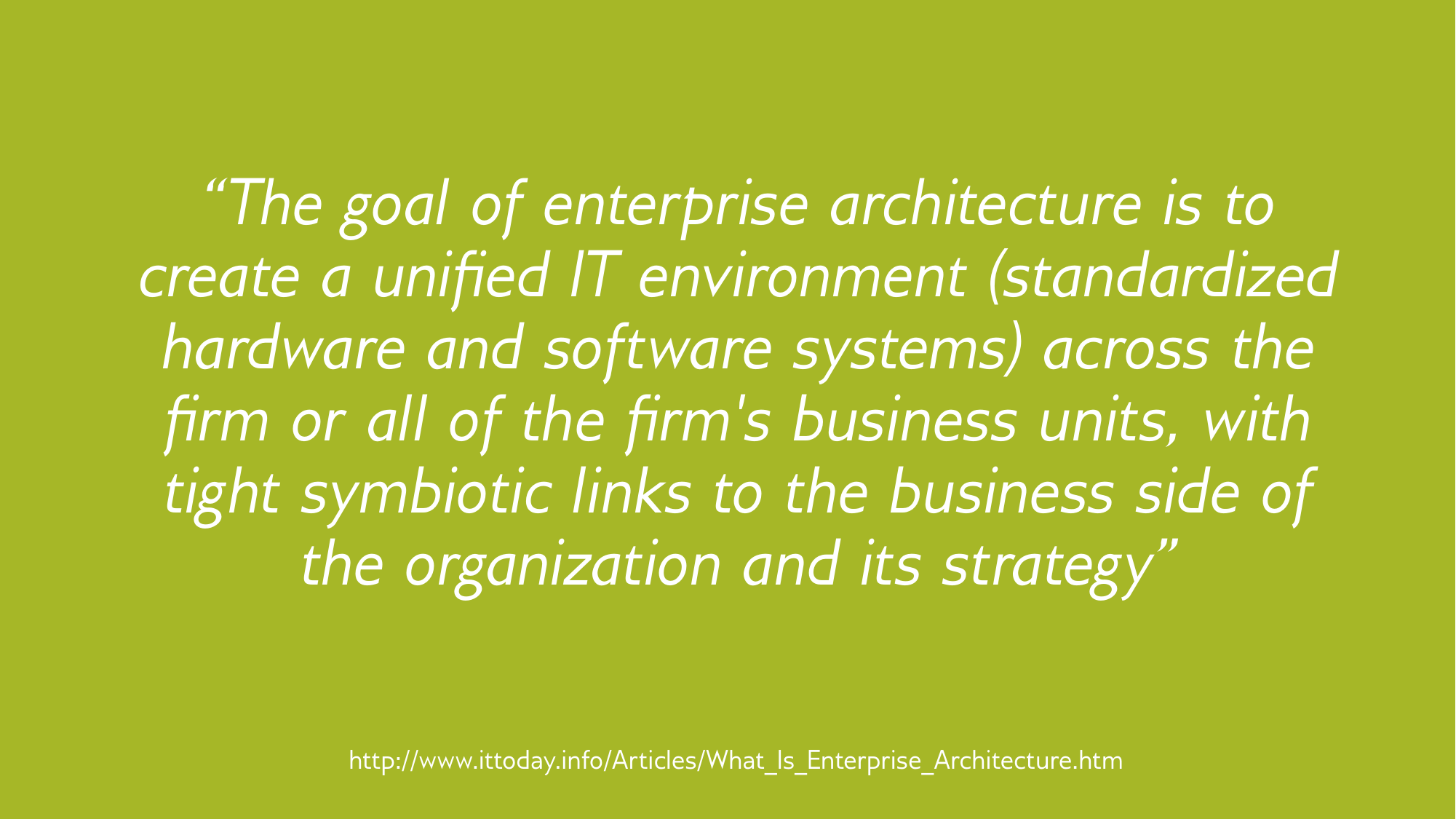

# “The goal of enterprise architecture is to create a unified IT environment (standardized hardware and software systems) across the firm or all of the firm's business units, with tight symbiotic links to the business side of the organization and its strategy”
http://www.ittoday.info/Articles/What_Is_Enterprise_Architecture.htm